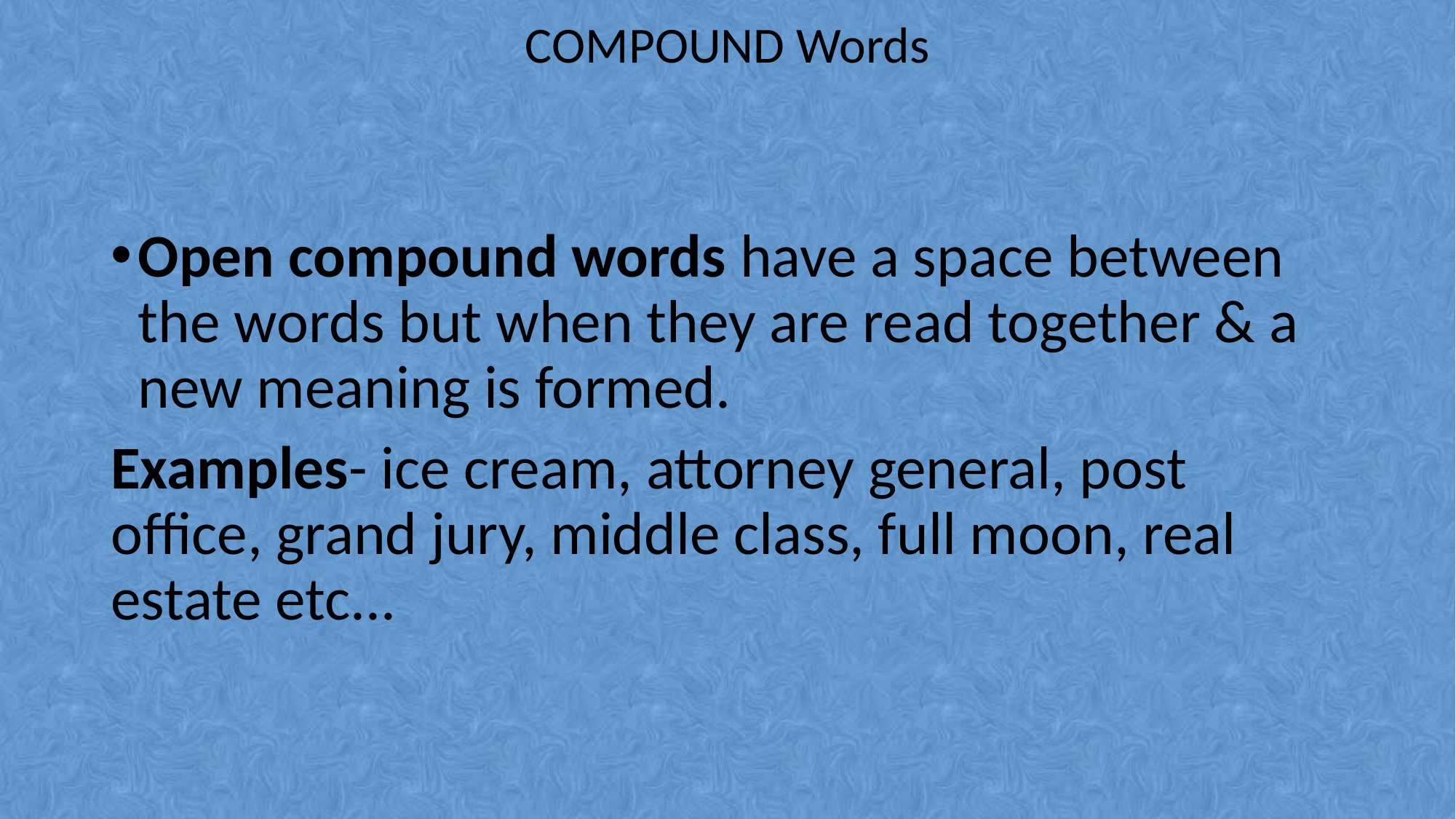

# COMPOUND Words

Open compound words have a space between the words but when they are read together & a new meaning is formed.
Examples- ice cream, attorney general, post office, grand jury, middle class, full moon, real estate etc...